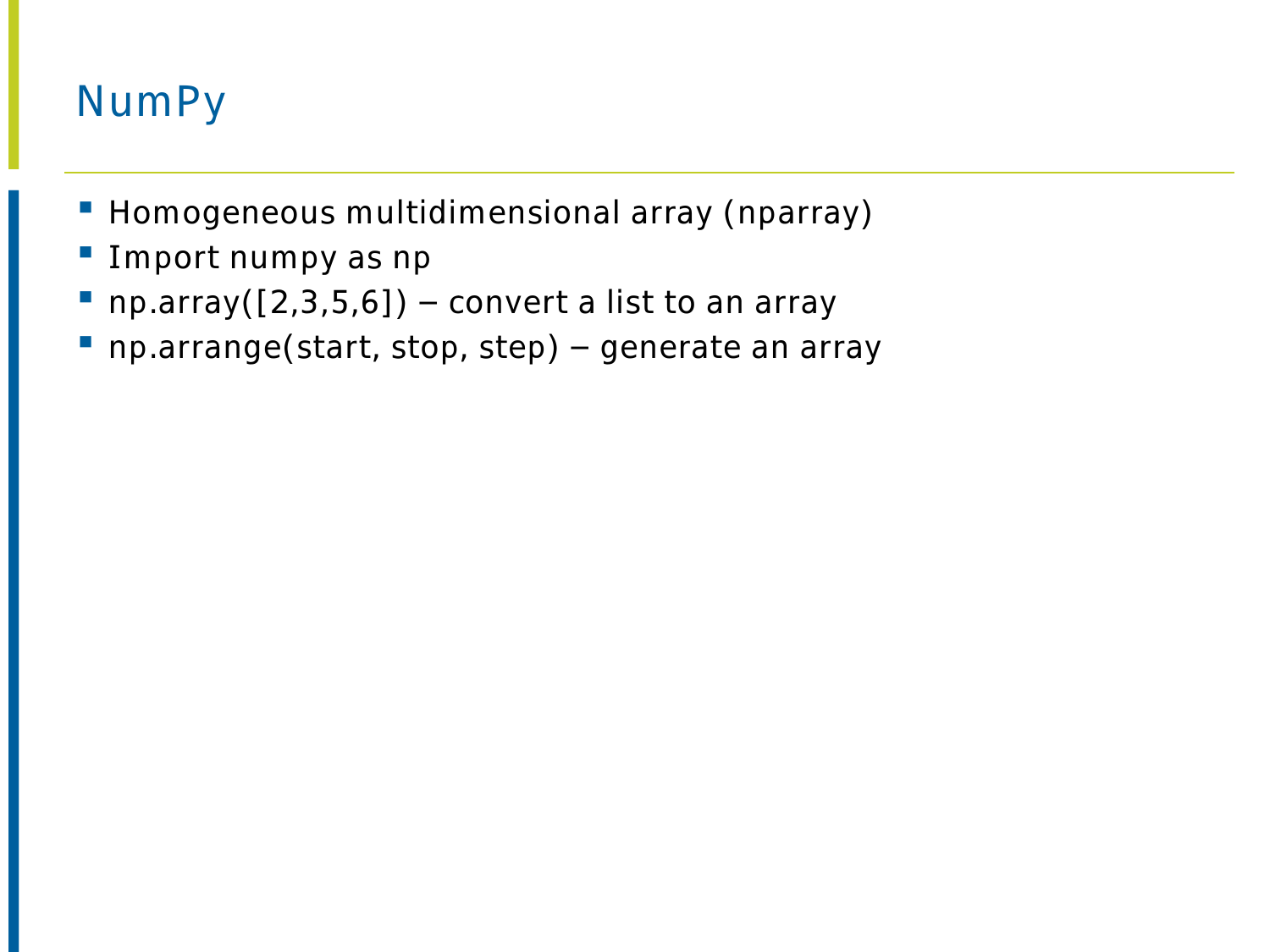

# NumPy
Homogeneous multidimensional array (nparray)
Import numpy as np
np.array([2,3,5,6]) – convert a list to an array
np.arrange(start, stop, step) – generate an array